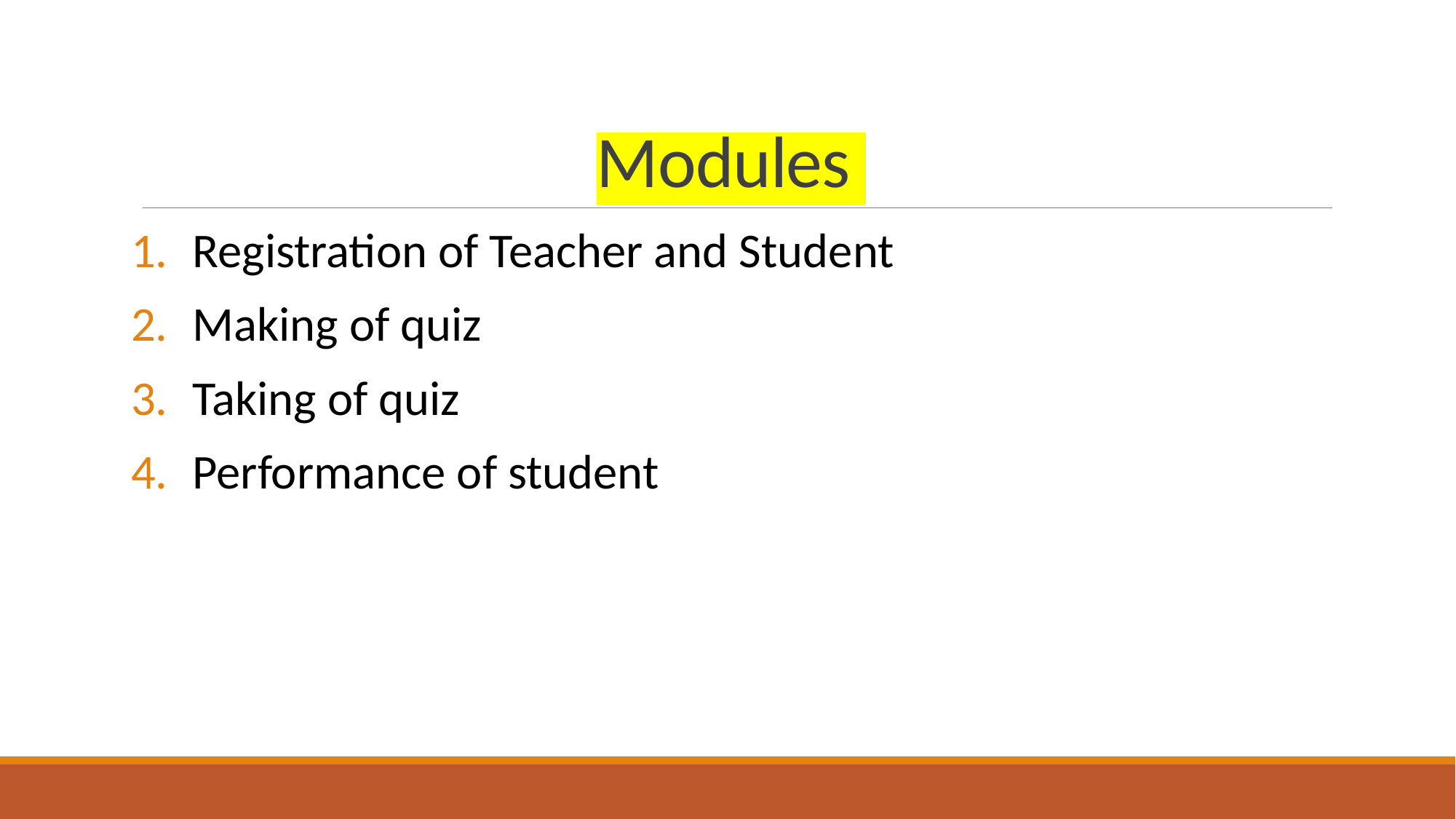

# Modules
Registration of Teacher and Student
Making of quiz
Taking of quiz
Performance of student